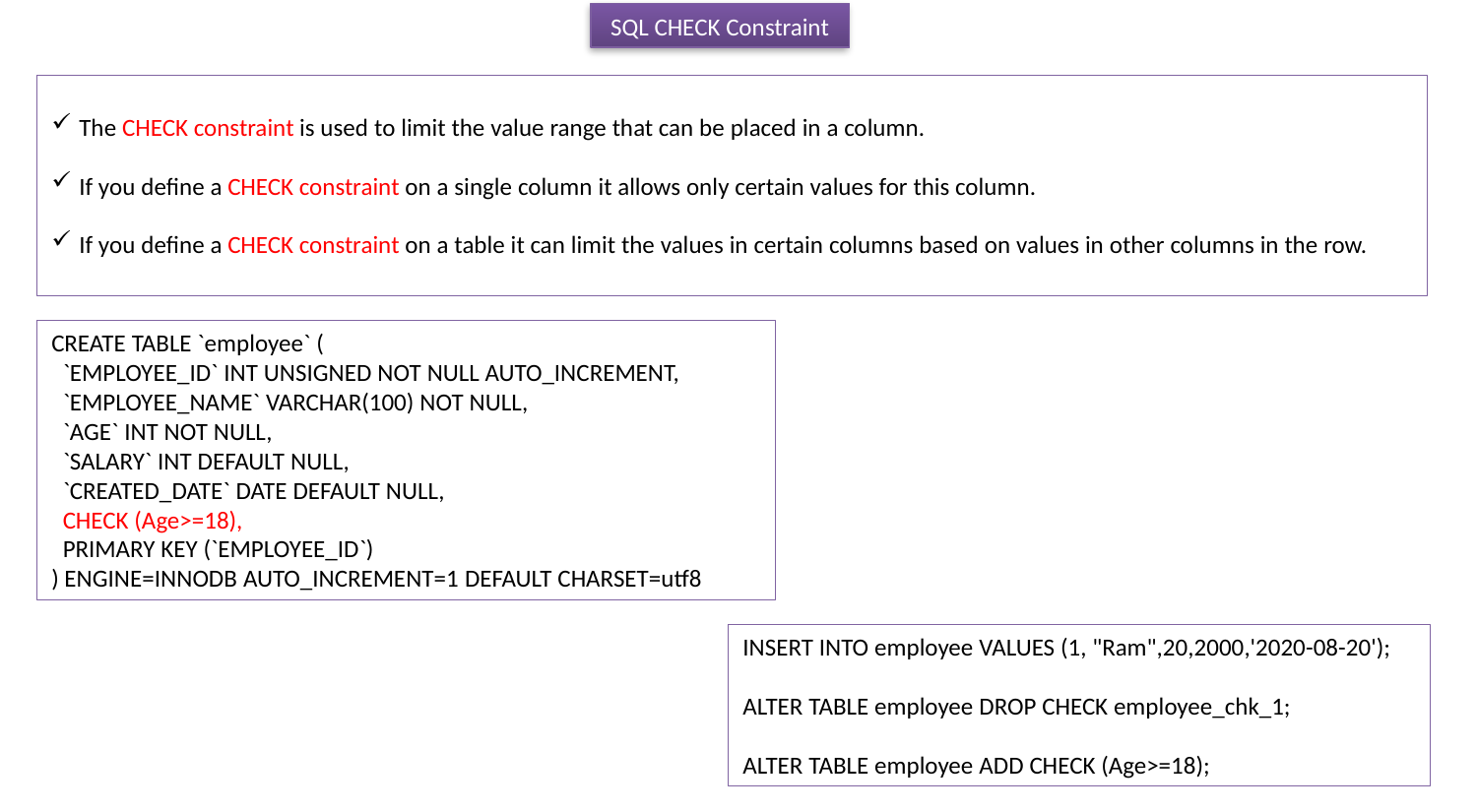

SQL CHECK Constraint

The CHECK constraint is used to limit the value range that can be placed in a column.

If you define a CHECK constraint on a single column it allows only certain values for this column.

If you define a CHECK constraint on a table it can limit the values in certain columns based on values in other columns in the row.
CREATE TABLE `employee` (
  `EMPLOYEE_ID` INT UNSIGNED NOT NULL AUTO_INCREMENT,
  `EMPLOYEE_NAME` VARCHAR(100) NOT NULL,
  `AGE` INT NOT NULL,
  `SALARY` INT DEFAULT NULL,
  `CREATED_DATE` DATE DEFAULT NULL,
  CHECK (Age>=18),
  PRIMARY KEY (`EMPLOYEE_ID`)
) ENGINE=INNODB AUTO_INCREMENT=1 DEFAULT CHARSET=utf8
INSERT INTO employee VALUES (1, "Ram",20,2000,'2020-08-20');

ALTER TABLE employee DROP CHECK employee_chk_1;

ALTER TABLE employee ADD CHECK (Age>=18);